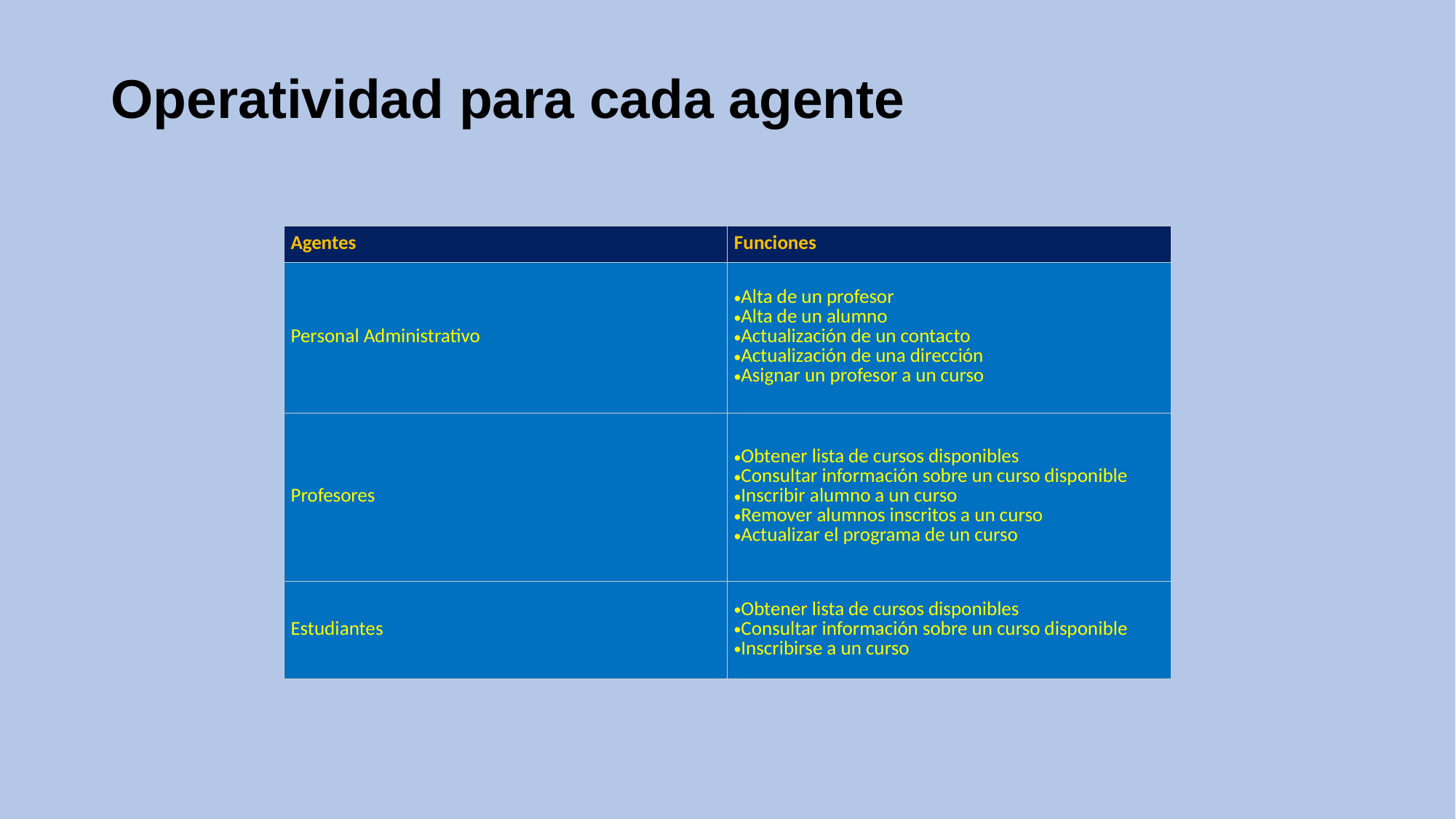

# Operatividad para cada agente
| Agentes | Funciones |
| --- | --- |
| Personal Administrativo | Alta de un profesor Alta de un alumno Actualización de un contacto Actualización de una dirección Asignar un profesor a un curso |
| Profesores | Obtener lista de cursos disponibles Consultar información sobre un curso disponible Inscribir alumno a un curso Remover alumnos inscritos a un curso Actualizar el programa de un curso |
| Estudiantes | Obtener lista de cursos disponibles Consultar información sobre un curso disponible Inscribirse a un curso |